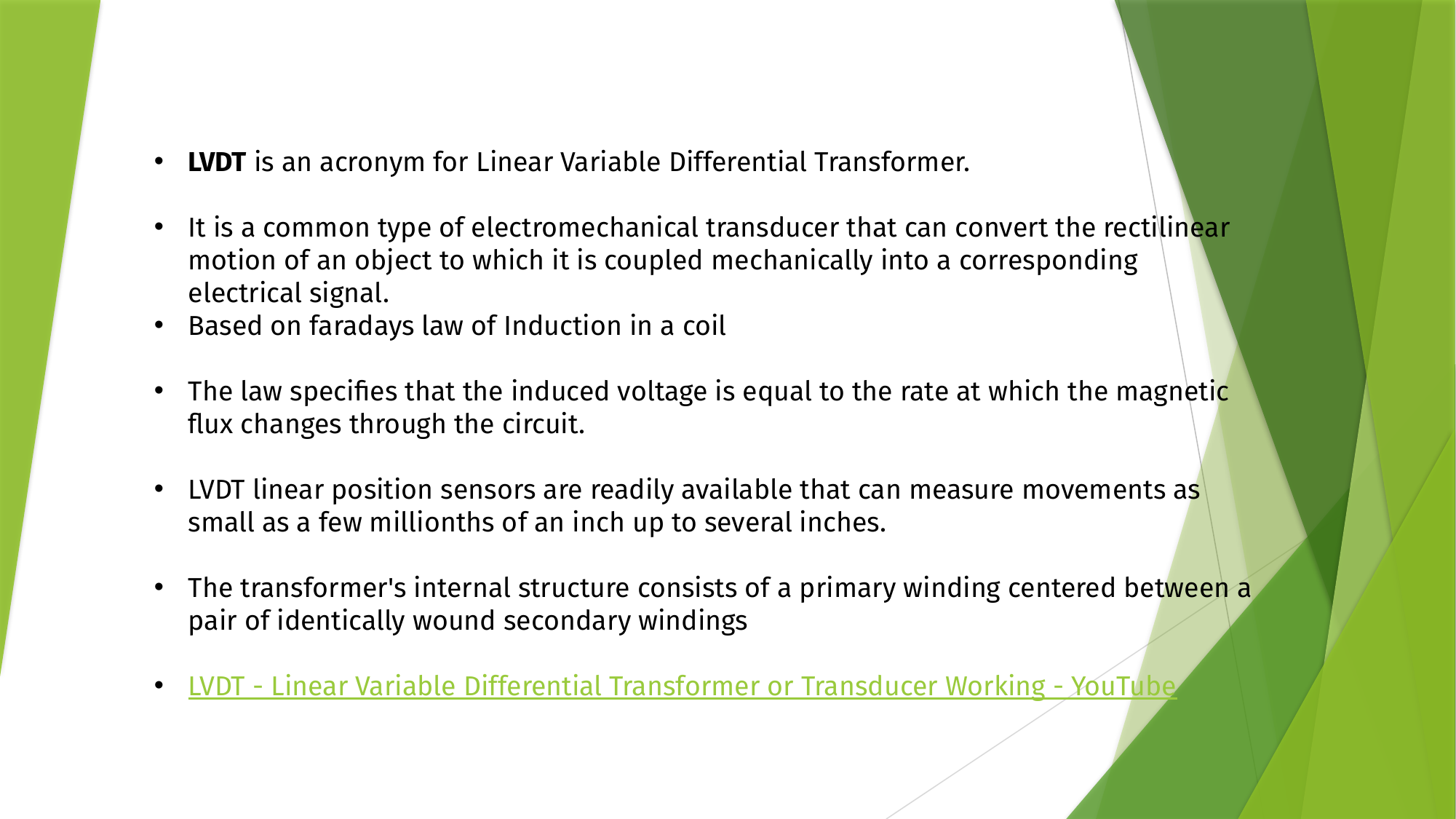

LVDT is an acronym for Linear Variable Differential Transformer.

It is a common type of electromechanical transducer that can convert the rectilinear motion of an object to which it is coupled mechanically into a corresponding electrical signal.
Based on faradays law of Induction in a coil

The law specifies that the induced voltage is equal to the rate at which the magnetic flux changes through the circuit.

LVDT linear position sensors are readily available that can measure movements as small as a few millionths of an inch up to several inches.

The transformer's internal structure consists of a primary winding centered between a pair of identically wound secondary windings

LVDT - Linear Variable Differential Transformer or Transducer Working - YouTube